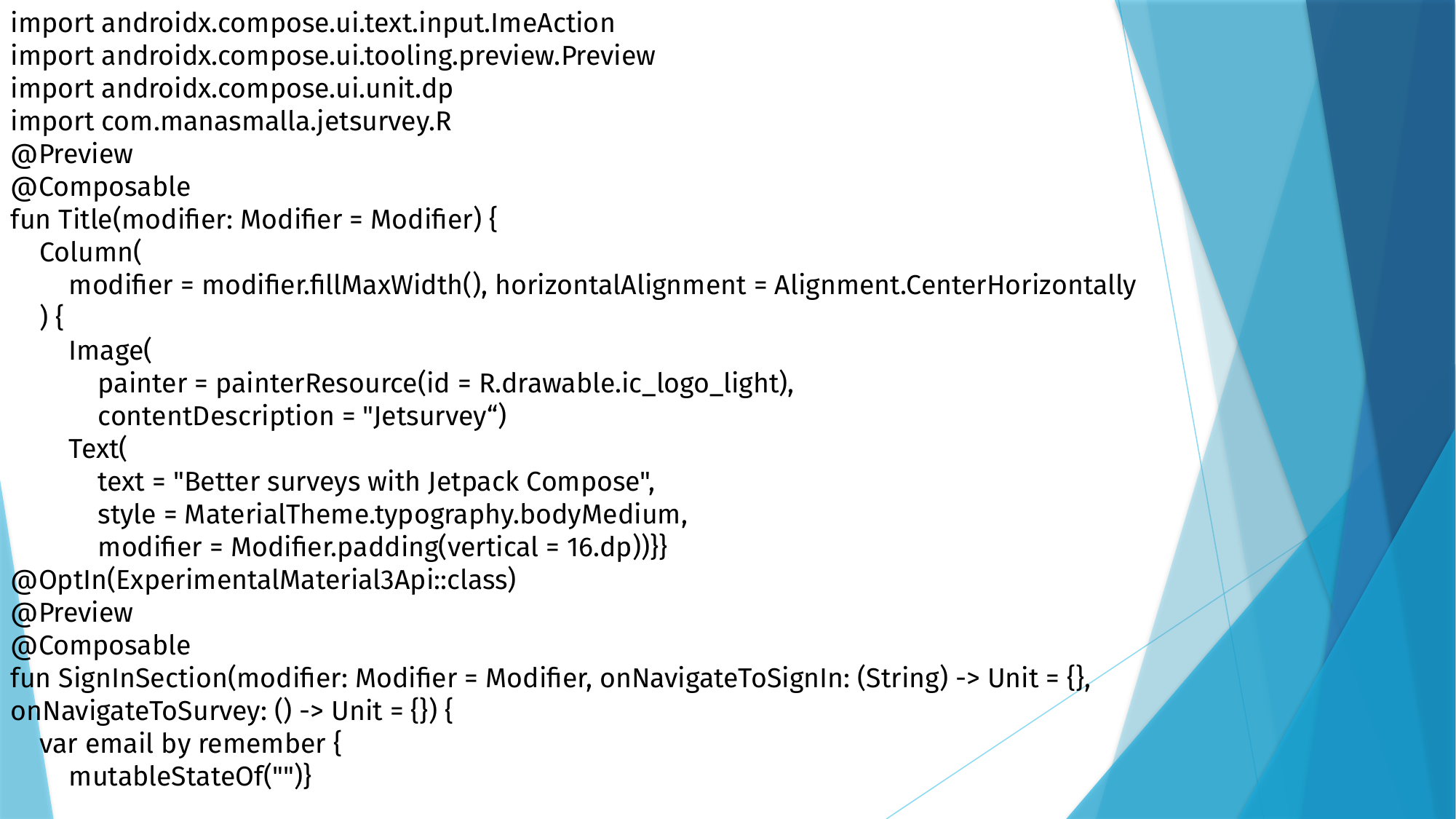

import androidx.compose.ui.text.input.ImeAction
import androidx.compose.ui.tooling.preview.Preview
import androidx.compose.ui.unit.dp
import com.manasmalla.jetsurvey.R
@Preview
@Composable
fun Title(modifier: Modifier = Modifier) {
    Column(
        modifier = modifier.fillMaxWidth(), horizontalAlignment = Alignment.CenterHorizontally
    ) {
        Image(
            painter = painterResource(id = R.drawable.ic_logo_light),
            contentDescription = "Jetsurvey“)
        Text(
            text = "Better surveys with Jetpack Compose",
            style = MaterialTheme.typography.bodyMedium,
            modifier = Modifier.padding(vertical = 16.dp))}}
@OptIn(ExperimentalMaterial3Api::class)
@Preview
@Composable
fun SignInSection(modifier: Modifier = Modifier, onNavigateToSignIn: (String) -> Unit = {}, onNavigateToSurvey: () -> Unit = {}) {
    var email by remember {
        mutableStateOf("")}